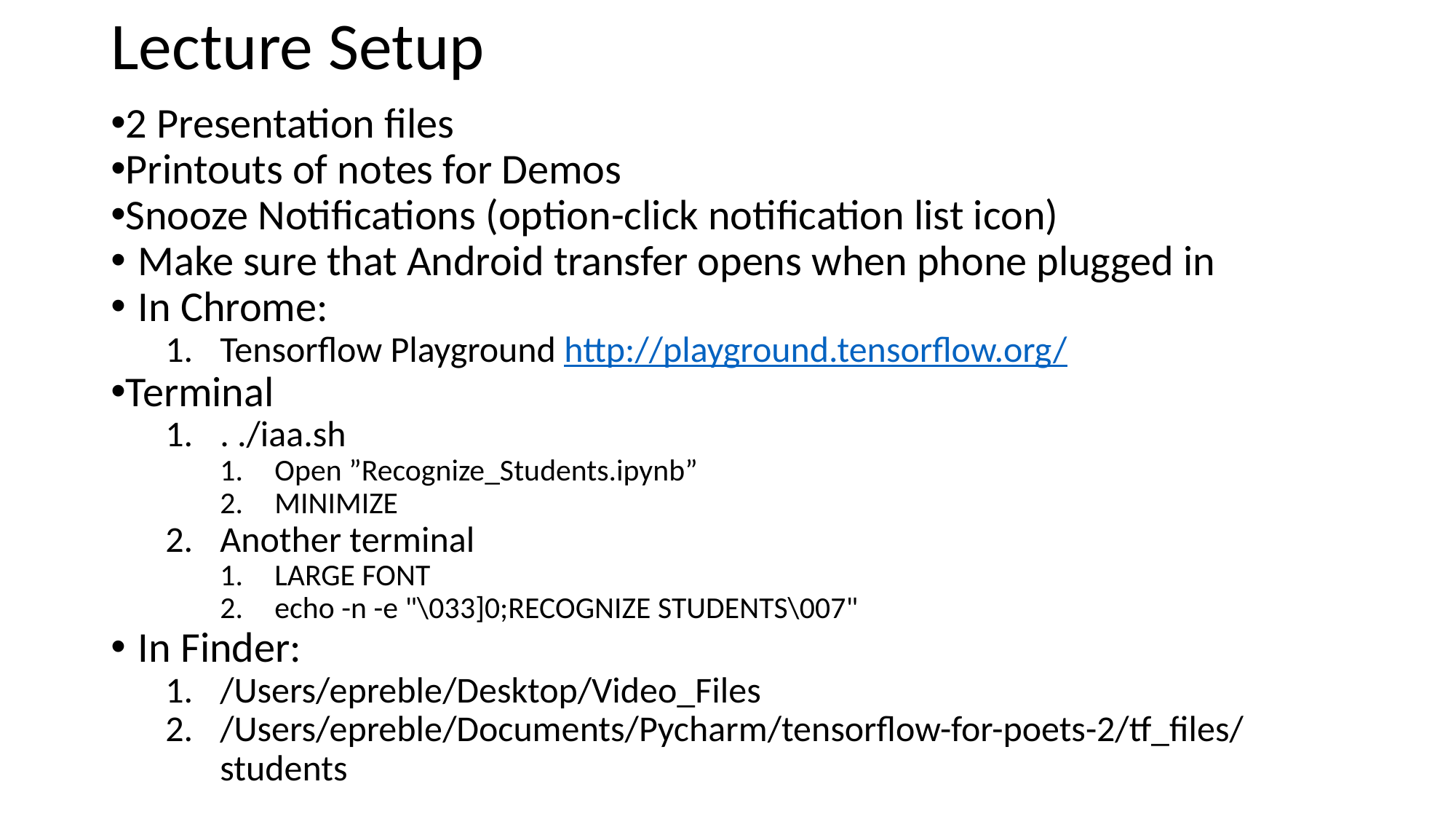

# Lecture Setup
2 Presentation files
Printouts of notes for Demos
Snooze Notifications (option-click notification list icon)
Make sure that Android transfer opens when phone plugged in
In Chrome:
Tensorflow Playground http://playground.tensorflow.org/
Terminal
. ./iaa.sh
Open ”Recognize_Students.ipynb”
MINIMIZE
Another terminal
LARGE FONT
echo -n -e "\033]0;RECOGNIZE STUDENTS\007"
In Finder:
/Users/epreble/Desktop/Video_Files
/Users/epreble/Documents/Pycharm/tensorflow-for-poets-2/tf_files/students